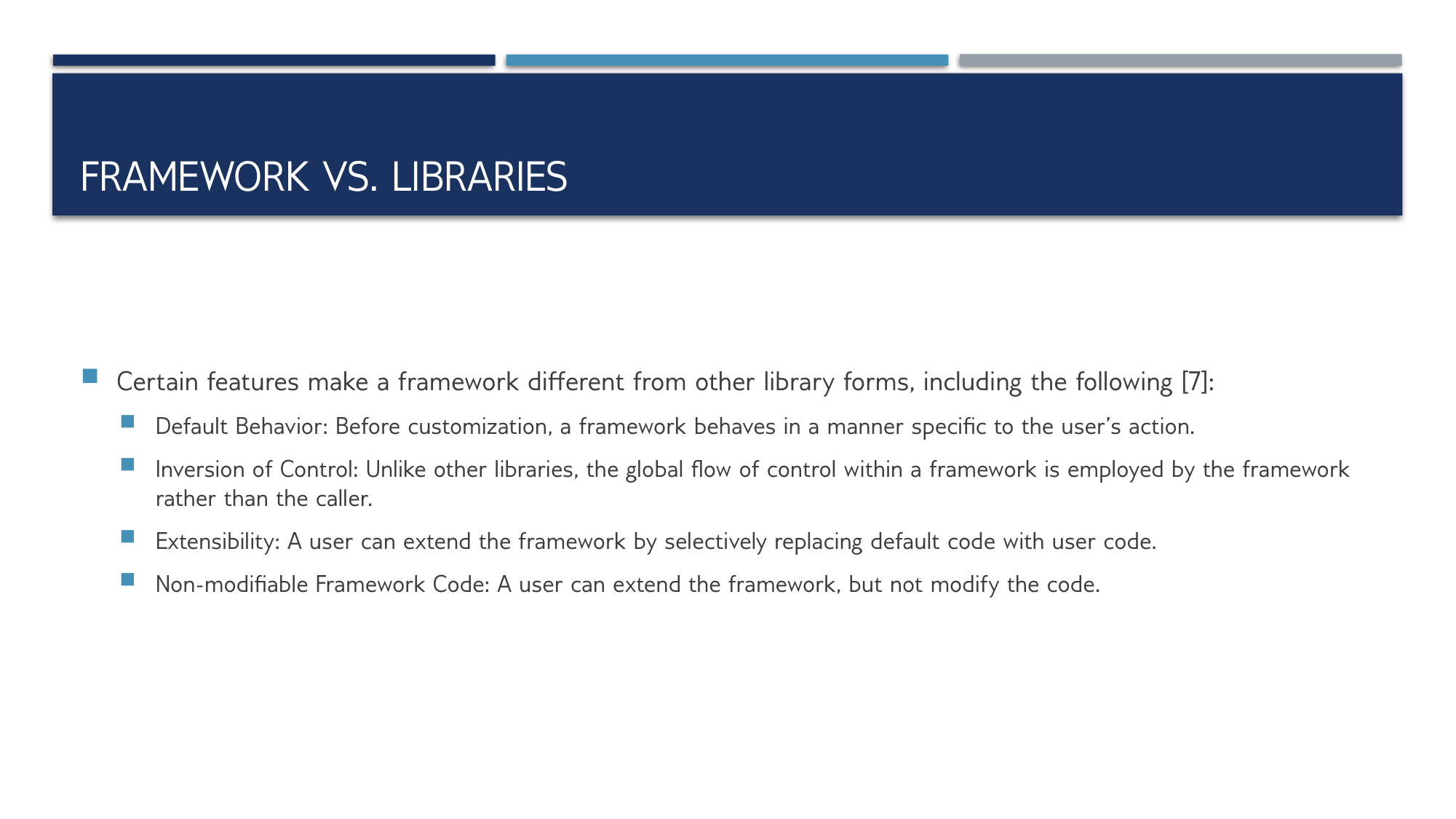

# Framework vs. Libraries
Certain features make a framework different from other library forms, including the following [7]:
Default Behavior: Before customization, a framework behaves in a manner specific to the user’s action.
Inversion of Control: Unlike other libraries, the global flow of control within a framework is employed by the framework rather than the caller.
Extensibility: A user can extend the framework by selectively replacing default code with user code.
Non-modifiable Framework Code: A user can extend the framework, but not modify the code.